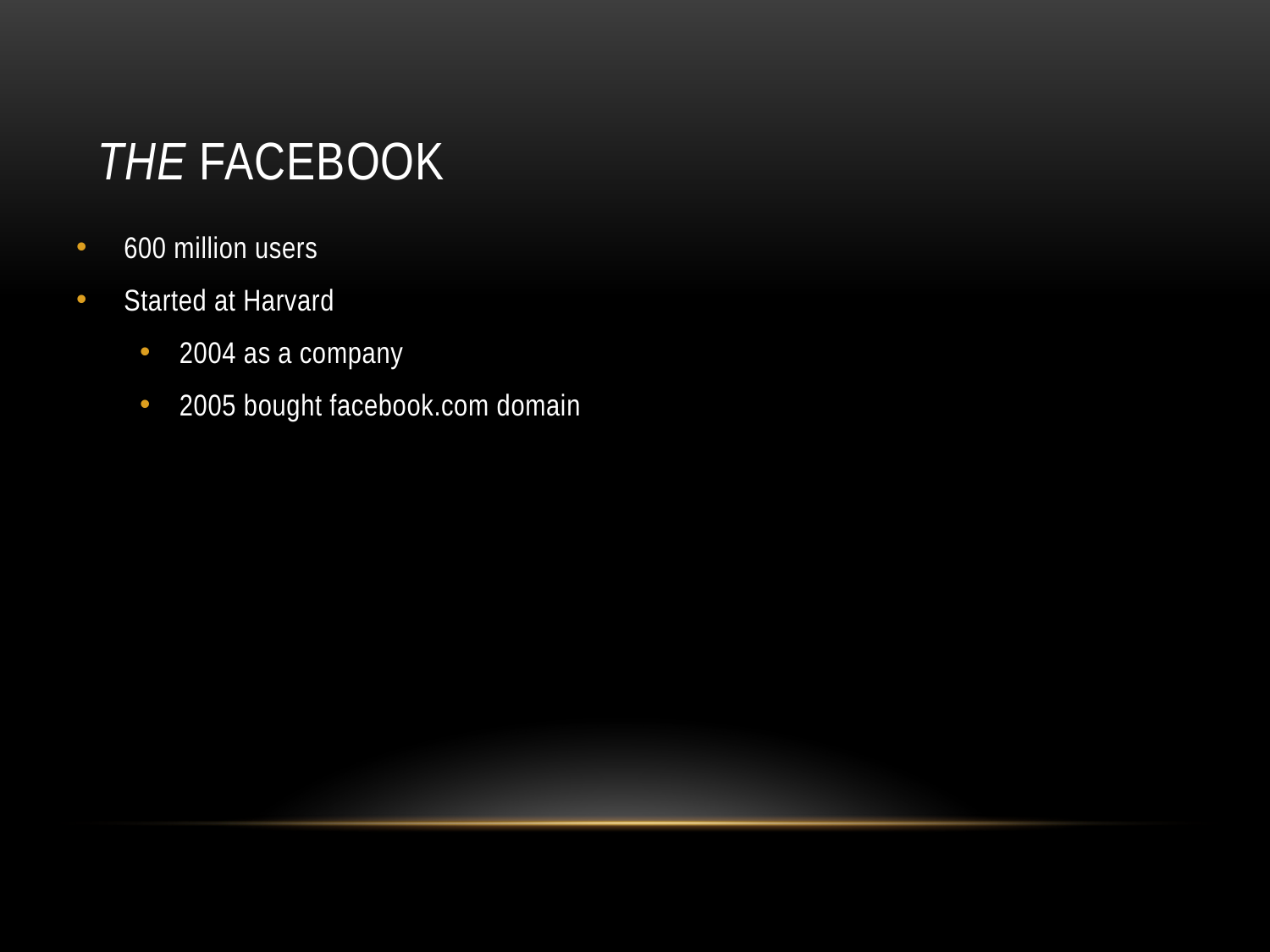

# the Facebook
600 million users
Started at Harvard
2004 as a company
2005 bought facebook.com domain